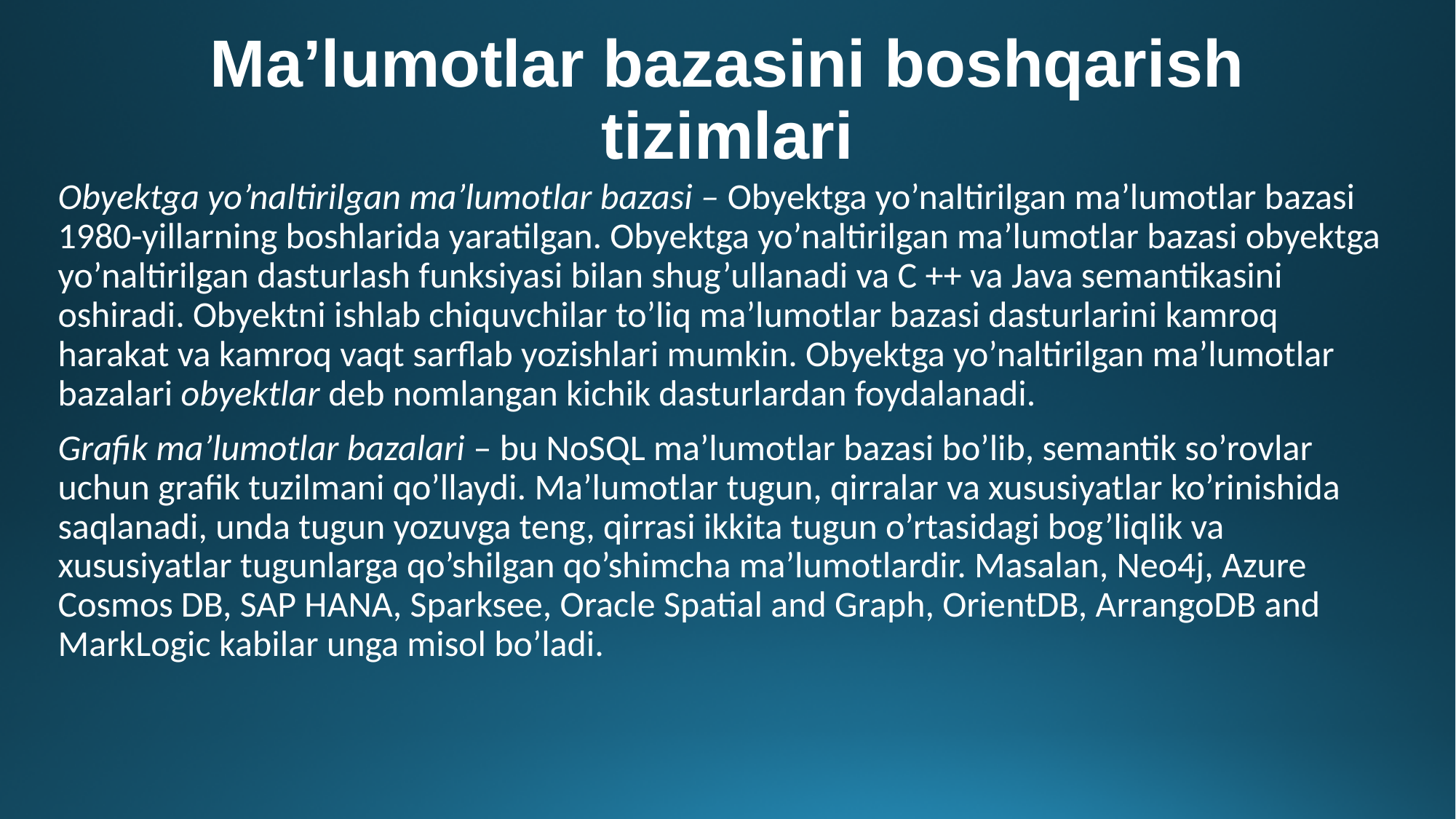

# Ma’lumotlar bazasini boshqarish tizimlari
Obyektga yo’naltirilgan ma’lumotlar bazasi – Obyektga yo’naltirilgan ma’lumotlar bazasi 1980-yillarning boshlarida yaratilgan. Obyektga yo’naltirilgan ma’lumotlar bazasi obyektga yo’naltirilgan dasturlash funksiyasi bilan shug’ullanadi va C ++ va Java semantikasini oshiradi. Obyektni ishlab chiquvchilar to’liq ma’lumotlar bazasi dasturlarini kamroq harakat va kamroq vaqt sarflab yozishlari mumkin. Obyektga yo’naltirilgan ma’lumotlar bazalari obyektlar deb nomlangan kichik dasturlardan foydalanadi.
Grafik ma’lumotlar bazalari – bu NoSQL ma’lumotlar bazasi bo’lib, semantik so’rovlar uchun grafik tuzilmani qo’llaydi. Ma’lumotlar tugun, qirralar va xususiyatlar ko’rinishida saqlanadi, unda tugun yozuvga teng, qirrasi ikkita tugun o’rtasidagi bog’liqlik va xususiyatlar tugunlarga qo’shilgan qo’shimcha ma’lumotlardir. Masalan, Neo4j, Azure Cosmos DB, SAP HANA, Sparksee, Oracle Spatial and Graph, OrientDB, ArrangoDB and MarkLogic kabilar unga misol bo’ladi.